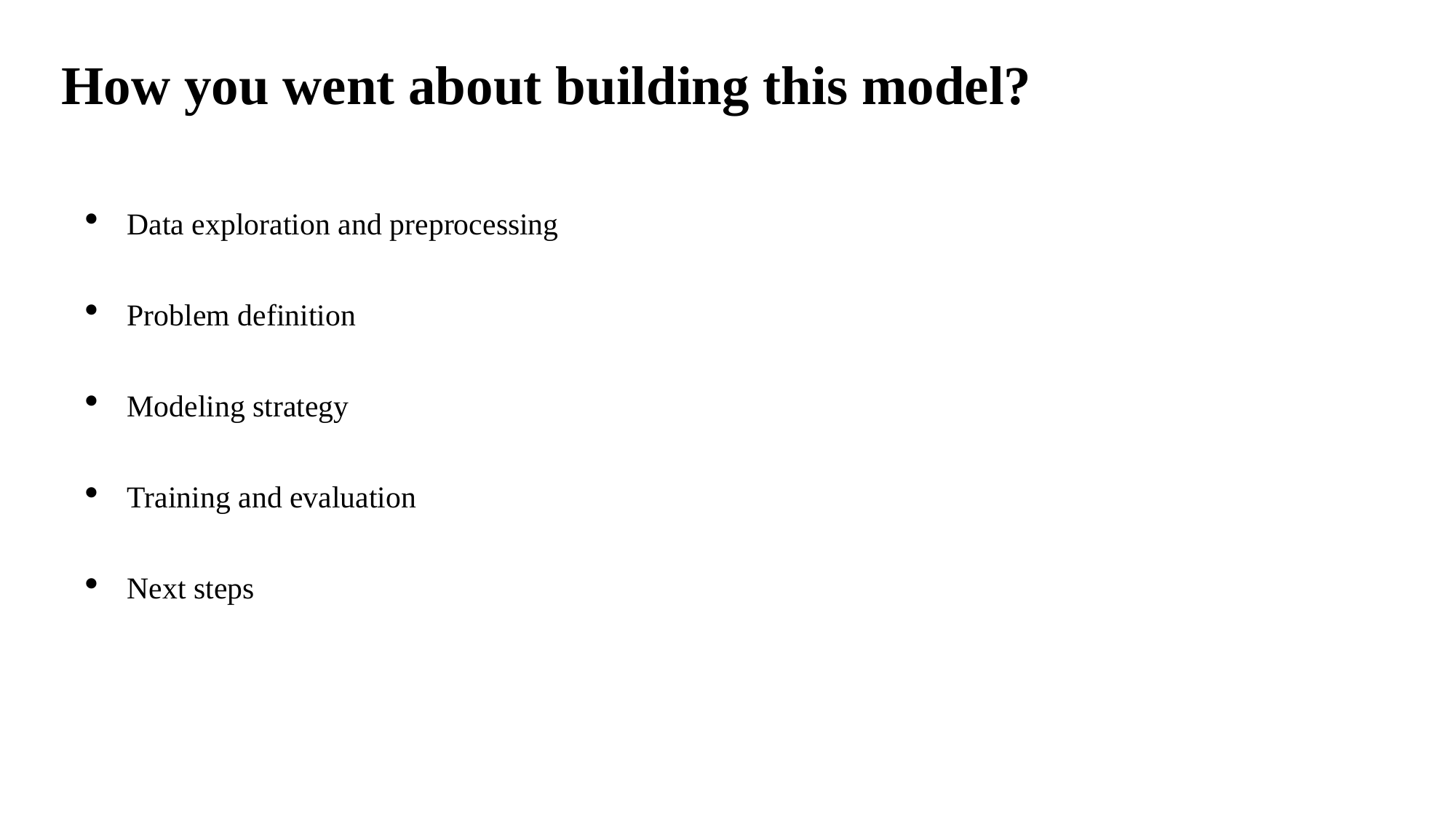

How you went about building this model?
Data exploration and preprocessing
Problem definition
Modeling strategy
Training and evaluation
Next steps